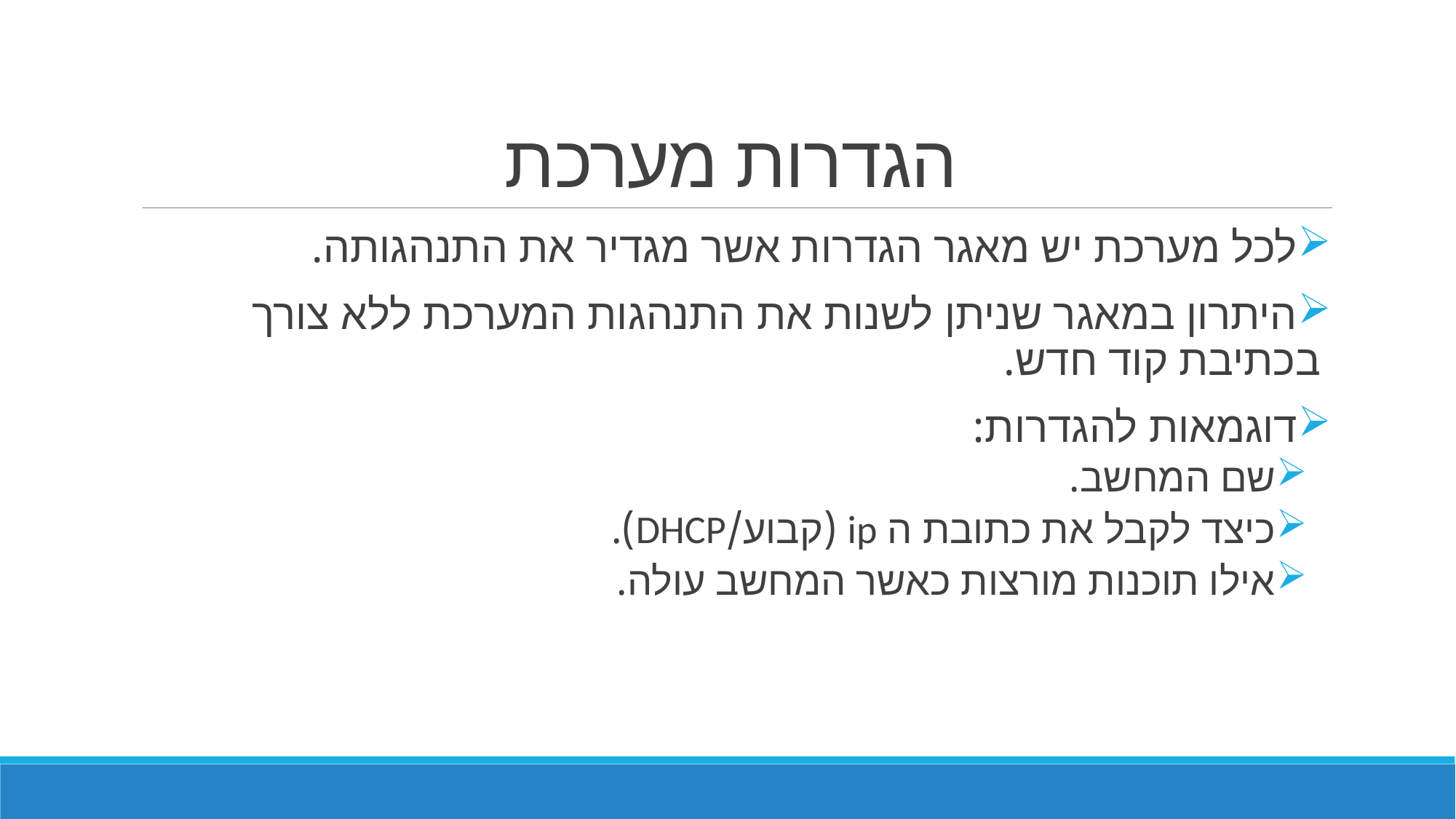

# הגדרות מערכת
לכל מערכת יש מאגר הגדרות אשר מגדיר את התנהגותה.
היתרון במאגר שניתן לשנות את התנהגות המערכת ללא צורך בכתיבת קוד חדש.
דוגמאות להגדרות:
שם המחשב.
כיצד לקבל את כתובת ה ip (קבוע/DHCP).
אילו תוכנות מורצות כאשר המחשב עולה.